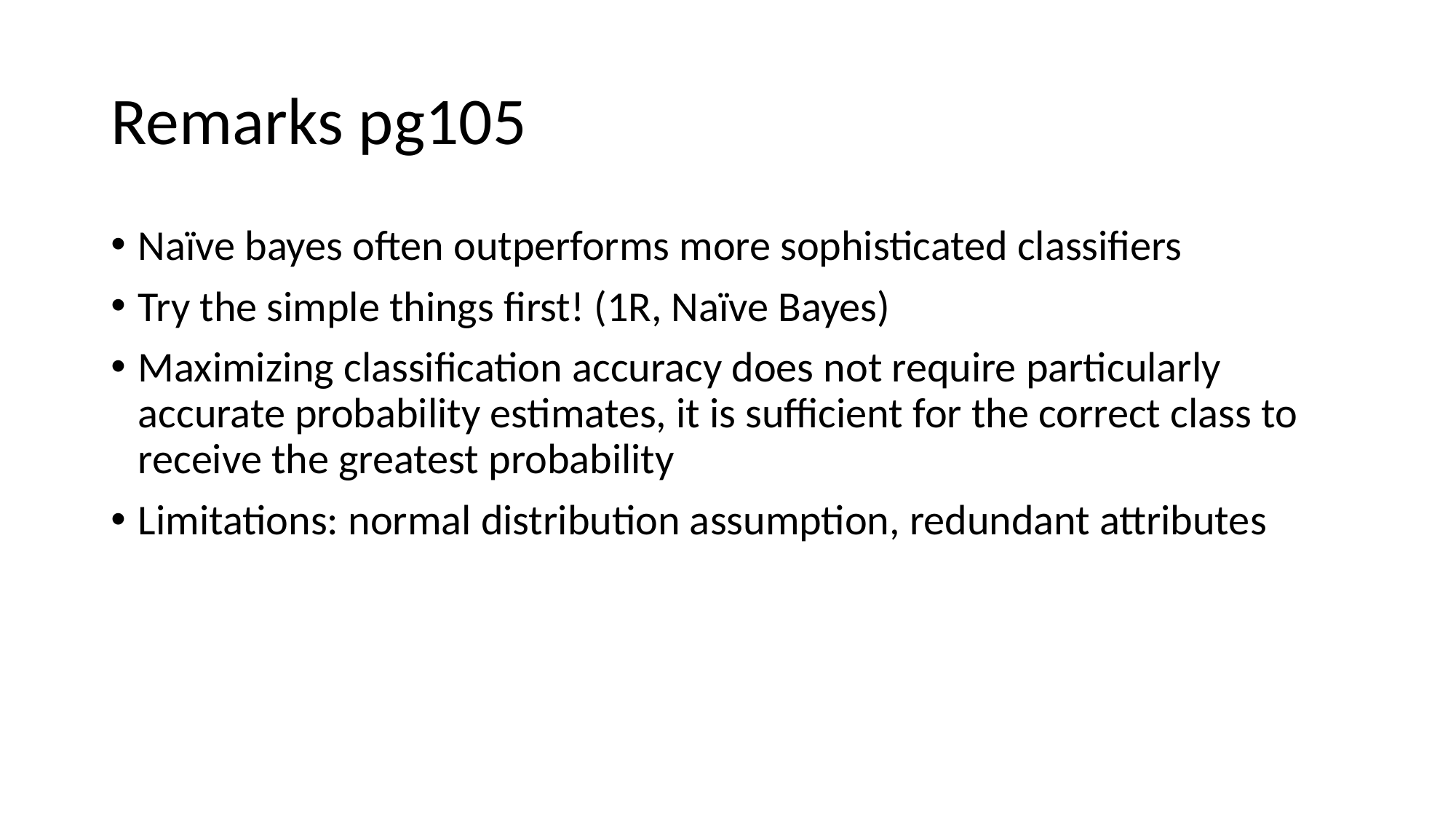

# Remarks pg105
Naïve bayes often outperforms more sophisticated classifiers
Try the simple things first! (1R, Naïve Bayes)
Maximizing classification accuracy does not require particularly accurate probability estimates, it is sufficient for the correct class to receive the greatest probability
Limitations: normal distribution assumption, redundant attributes